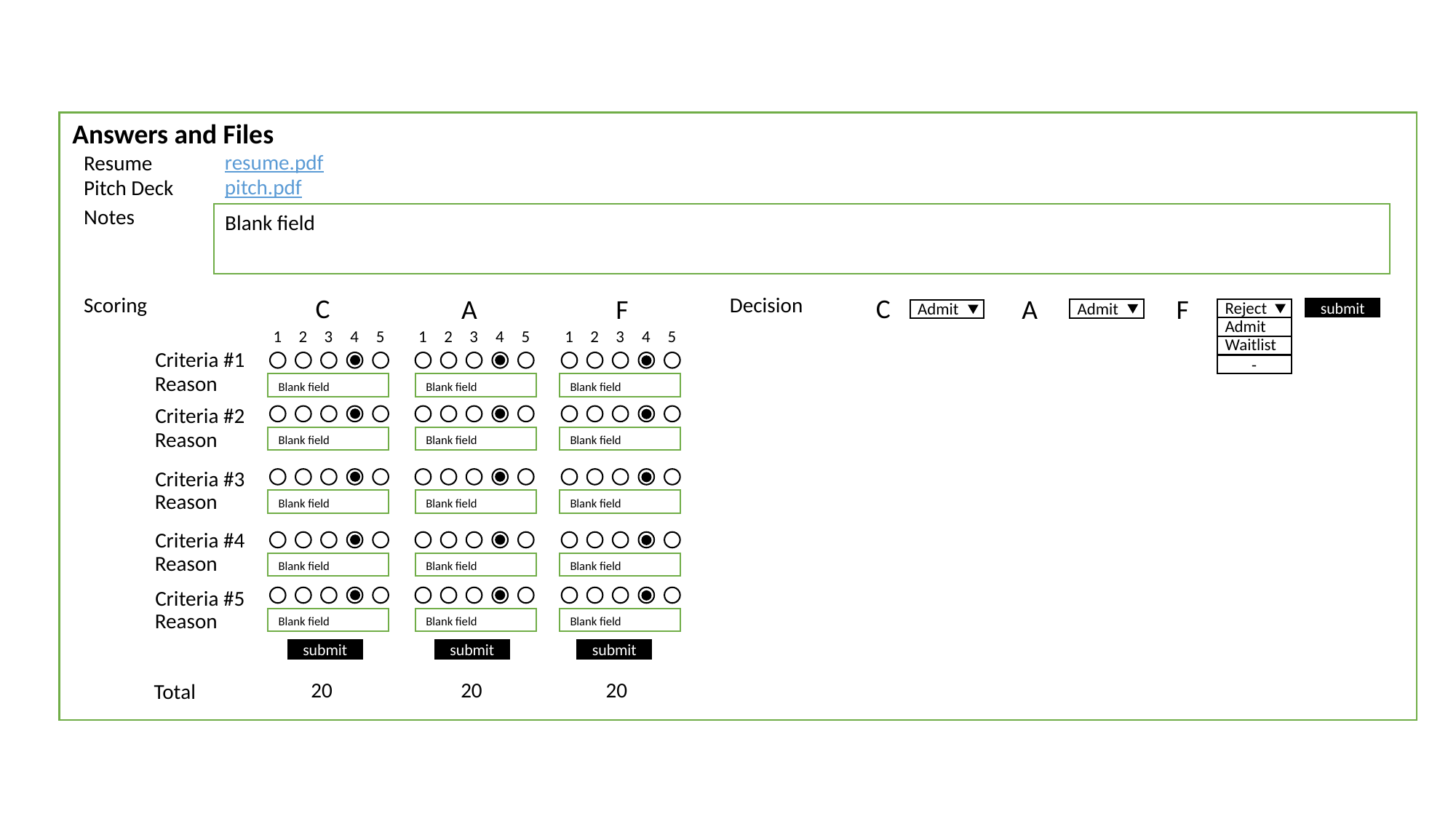

Answers and Files

resume.pdf
Resume
pitch.pdf
Pitch Deck
Notes
Blank field
Scoring
C
C
F
F
Decision
A
A
Reject
Admit
Admit
submit

Admit

1
2
3
4
5
1
2
3
4
5
1
2
3
4
5
Waitlist

Criteria #1
       -

Reason
Blank field
Blank field
Blank field
Criteria #2

Reason
Blank field
Blank field
Blank field
Criteria #3

Reason
Blank field
Blank field
Blank field
Criteria #4

Reason
Blank field
Blank field
Blank field
Criteria #5

Reason
Blank field
Blank field
Blank field
submit
submit
submit
20
20
20
Total